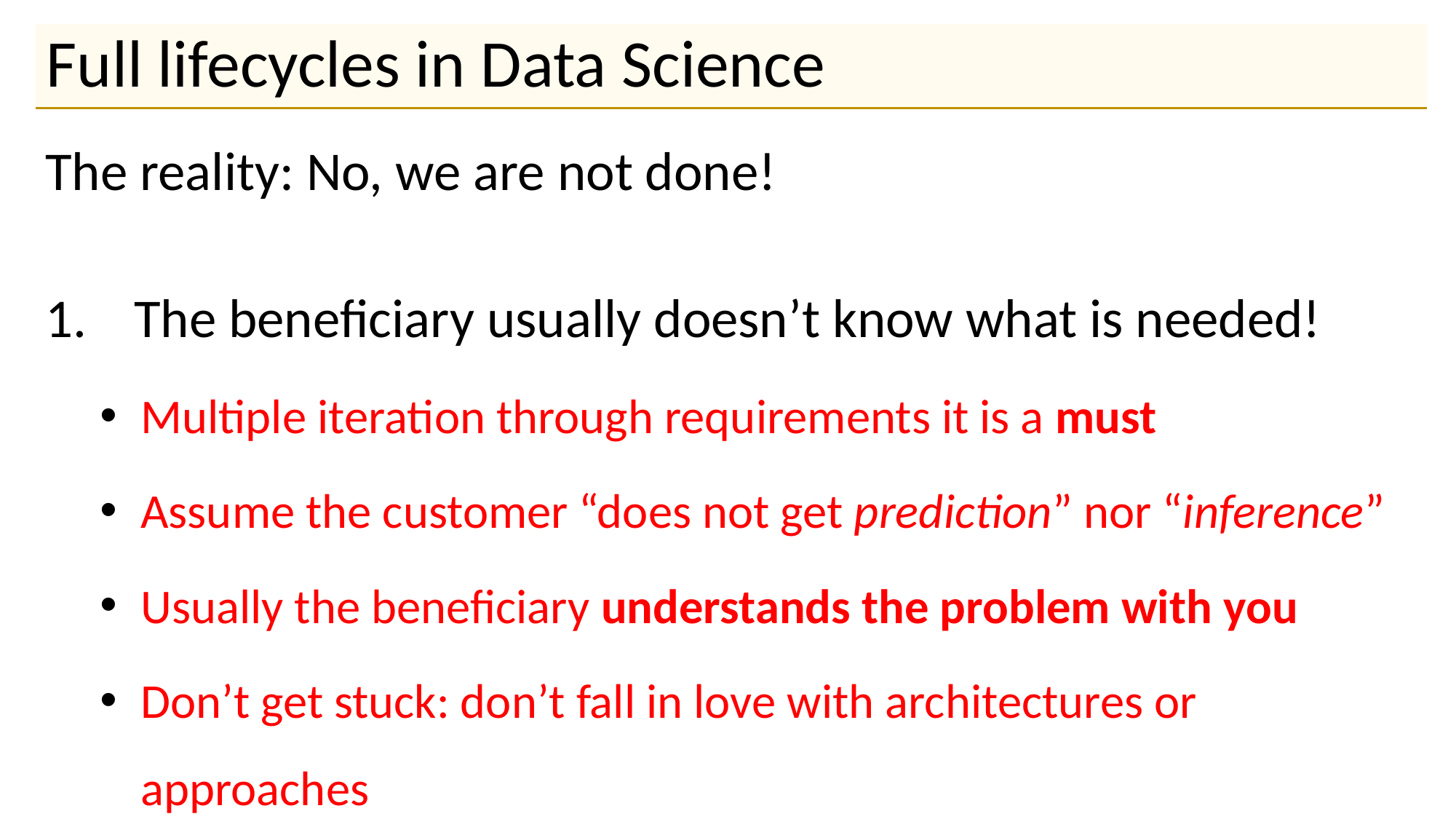

# Full lifecycles in Data Science
The reality: No, we are not done!
The beneficiary usually doesn’t know what is needed!
Multiple iteration through requirements it is a must
Assume the customer “does not get prediction” nor “inference”
Usually the beneficiary understands the problem with you
Don’t get stuck: don’t fall in love with architectures or approaches